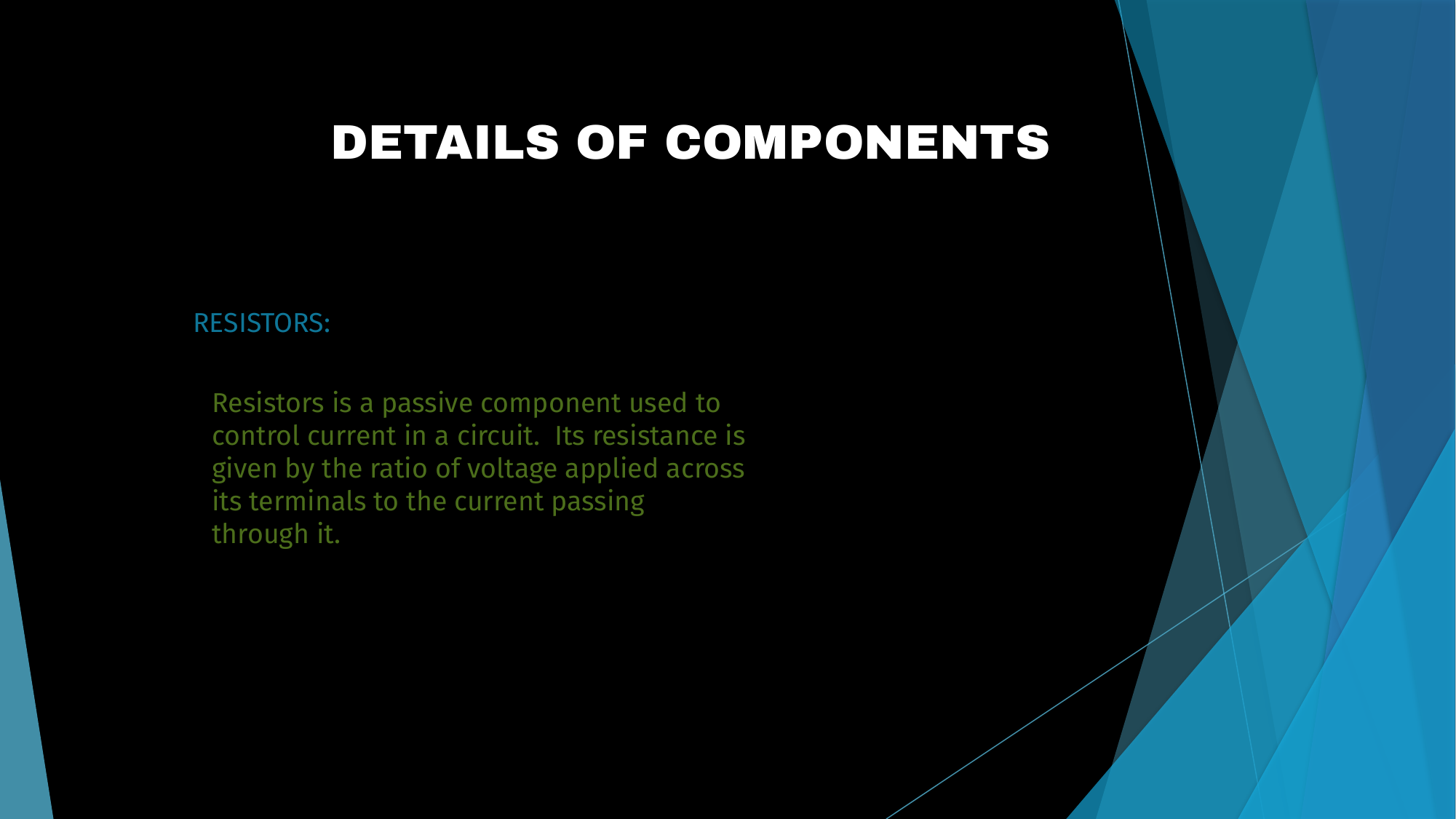

DETAILS OF COMPONENTS
RESISTORS:
Resistors is a passive component used to control current in a circuit.  Its resistance is given by the ratio of voltage applied across its terminals to the current passing through it.